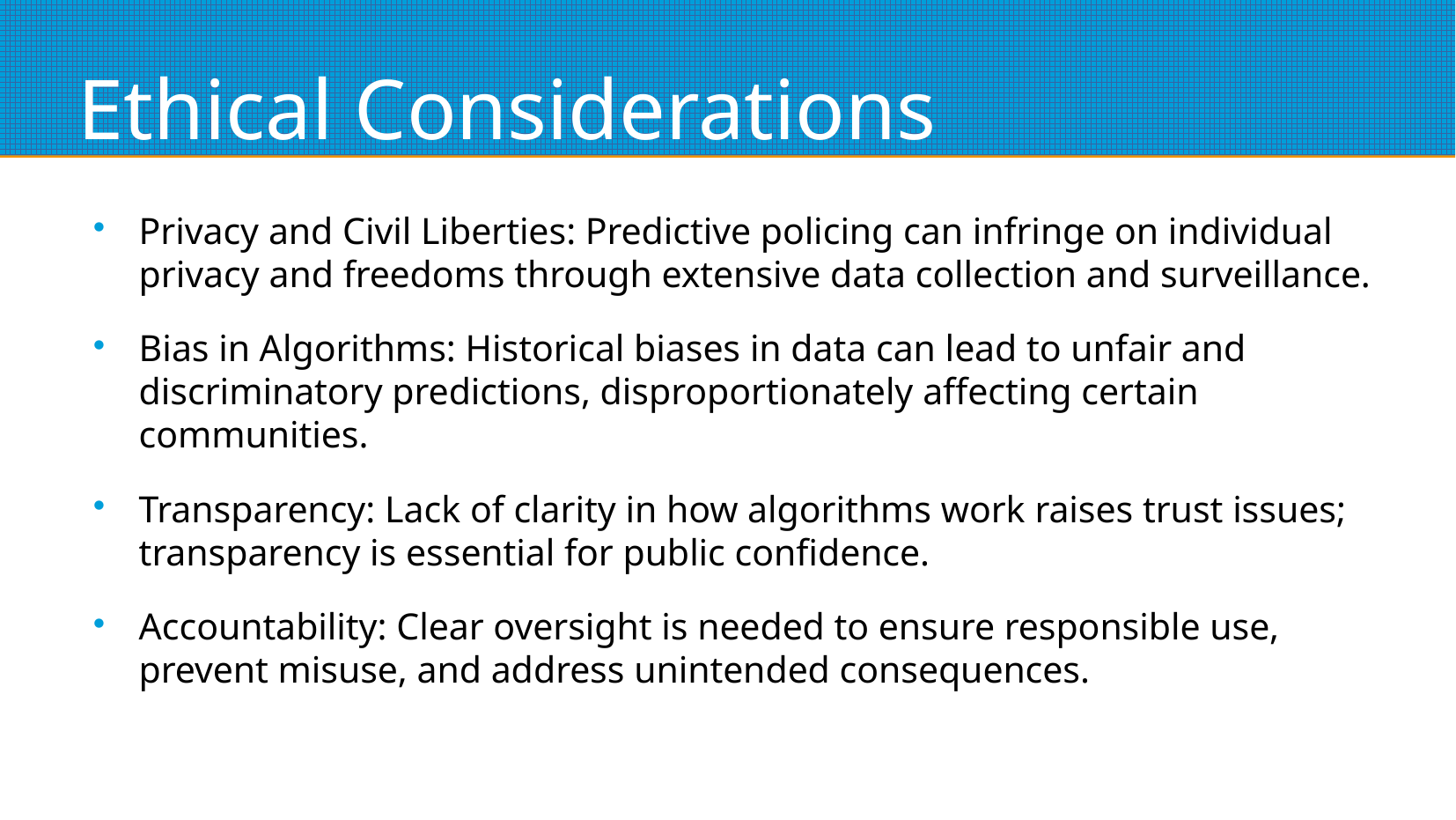

# Ethical Considerations
Privacy and Civil Liberties: Predictive policing can infringe on individual privacy and freedoms through extensive data collection and surveillance.
Bias in Algorithms: Historical biases in data can lead to unfair and discriminatory predictions, disproportionately affecting certain communities.
Transparency: Lack of clarity in how algorithms work raises trust issues; transparency is essential for public confidence.
Accountability: Clear oversight is needed to ensure responsible use, prevent misuse, and address unintended consequences.